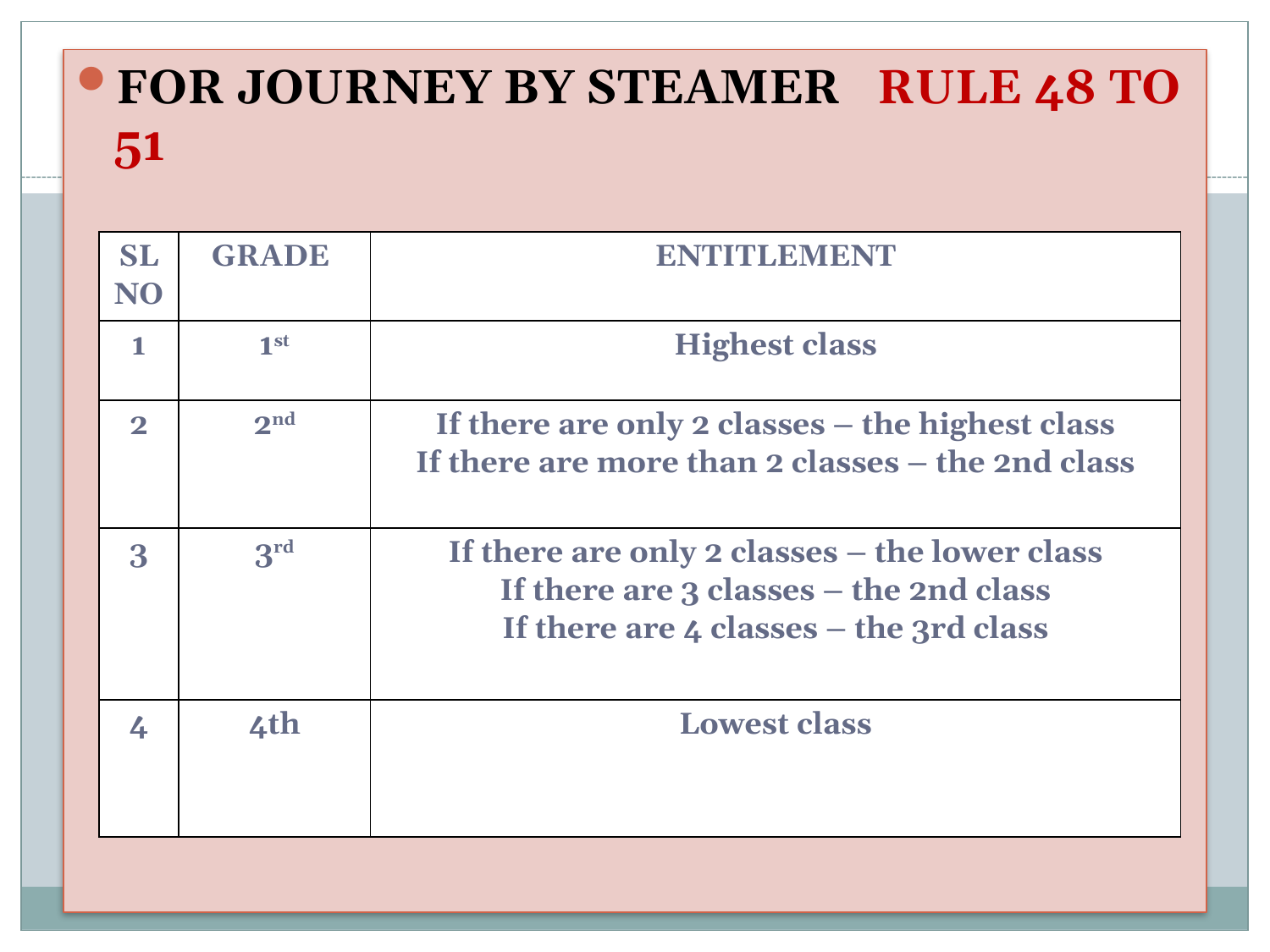

FOR JOURNEY BY STEAMER   RULE 48 TO 51

| SL NO | GRADE | ENTITLEMENT |
| --- | --- | --- |
| 1 | 1st | Highest class |
| 2 | 2nd | If there are only 2 classes – the highest class If there are more than 2 classes – the 2nd class |
| 3 | 3rd | If there are only 2 classes – the lower class If there are 3 classes – the 2nd class If there are 4 classes – the 3rd class |
| 4 | 4th | Lowest class |